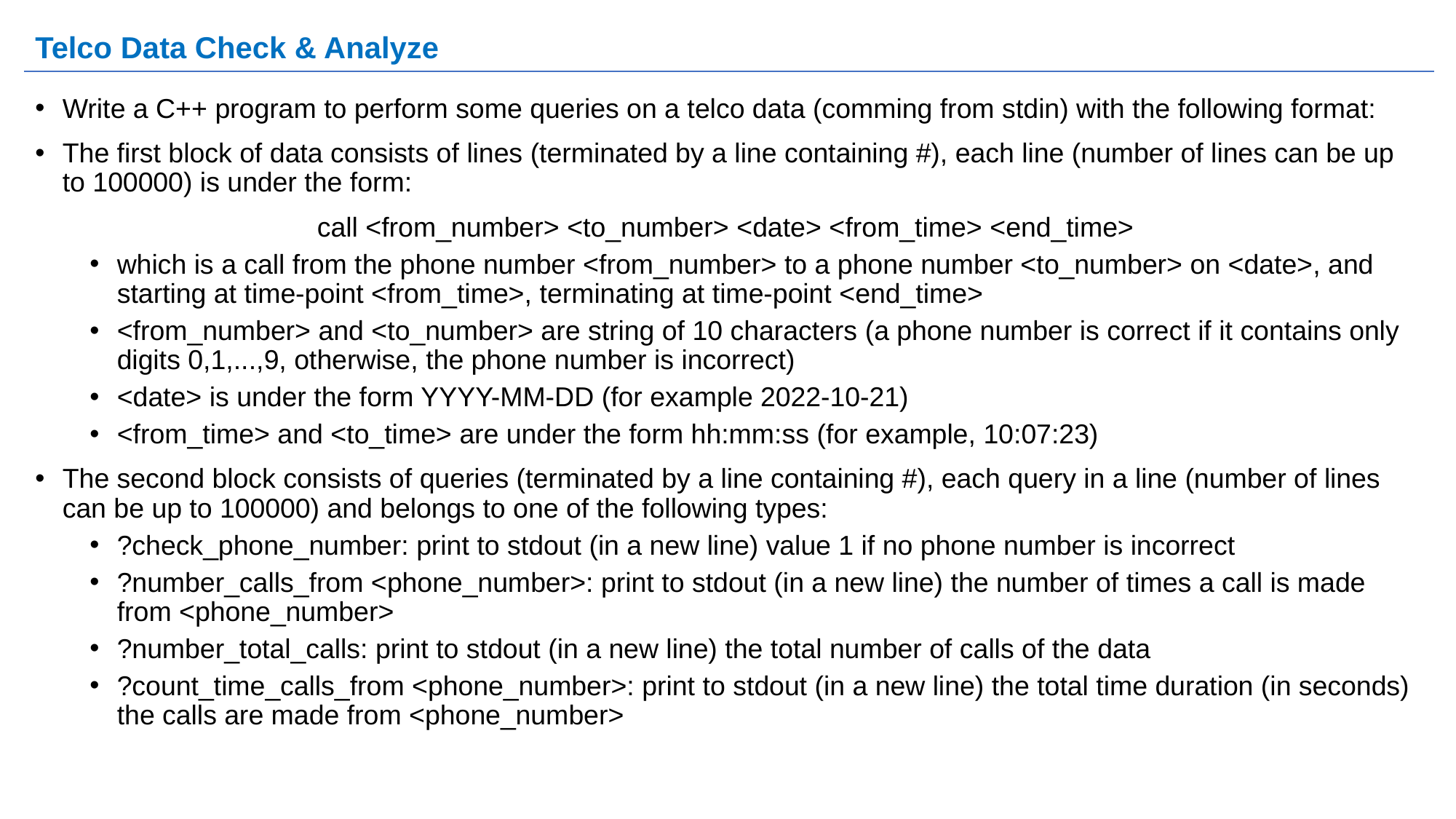

# Telco Data Check & Analyze
Write a C++ program to perform some queries on a telco data (comming from stdin) with the following format:
The first block of data consists of lines (terminated by a line containing #), each line (number of lines can be up to 100000) is under the form:
call <from_number> <to_number> <date> <from_time> <end_time>
which is a call from the phone number <from_number> to a phone number <to_number> on <date>, and starting at time-point <from_time>, terminating at time-point <end_time>
<from_number> and <to_number> are string of 10 characters (a phone number is correct if it contains only digits 0,1,...,9, otherwise, the phone number is incorrect)
<date> is under the form YYYY-MM-DD (for example 2022-10-21)
<from_time> and <to_time> are under the form hh:mm:ss (for example, 10:07:23)
The second block consists of queries (terminated by a line containing #), each query in a line (number of lines can be up to 100000) and belongs to one of the following types:
?check_phone_number: print to stdout (in a new line) value 1 if no phone number is incorrect
?number_calls_from <phone_number>: print to stdout (in a new line) the number of times a call is made from <phone_number>
?number_total_calls: print to stdout (in a new line) the total number of calls of the data
?count_time_calls_from <phone_number>: print to stdout (in a new line) the total time duration (in seconds) the calls are made from <phone_number>